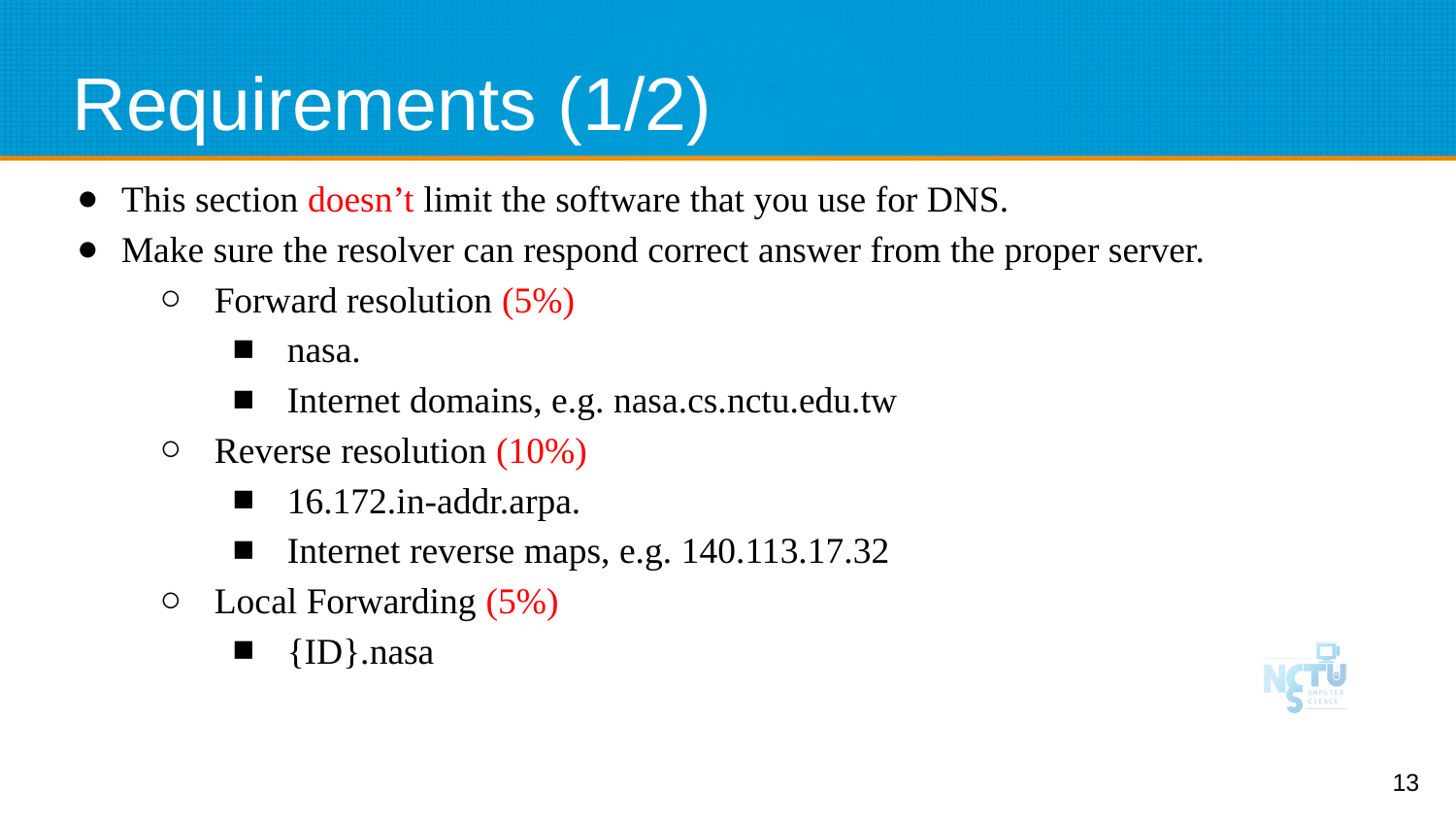

# Requirements (1/2)
This section doesn’t limit the software that you use for DNS.
Make sure the resolver can respond correct answer from the proper server.
Forward resolution (5%)
nasa.
Internet domains, e.g. nasa.cs.nctu.edu.tw
Reverse resolution (10%)
16.172.in-addr.arpa.
Internet reverse maps, e.g. 140.113.17.32
Local Forwarding (5%)
{ID}.nasa

13